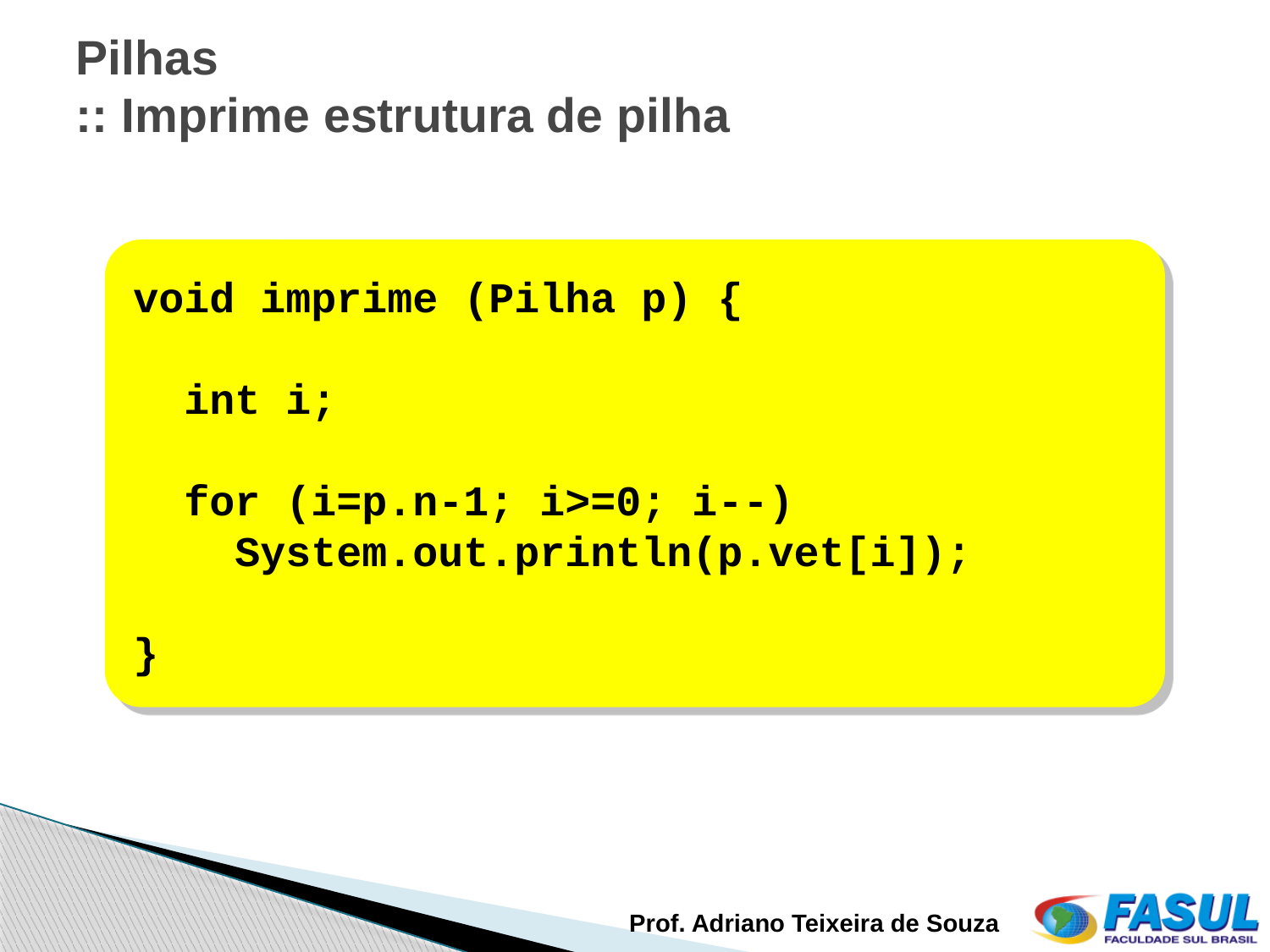

# Pilhas :: Imprime estrutura de pilha
void imprime (Pilha p) {

  int i;

  for (i=p.n-1; i>=0; i--)
    System.out.println(p.vet[i]);

}
Prof. Adriano Teixeira de Souza